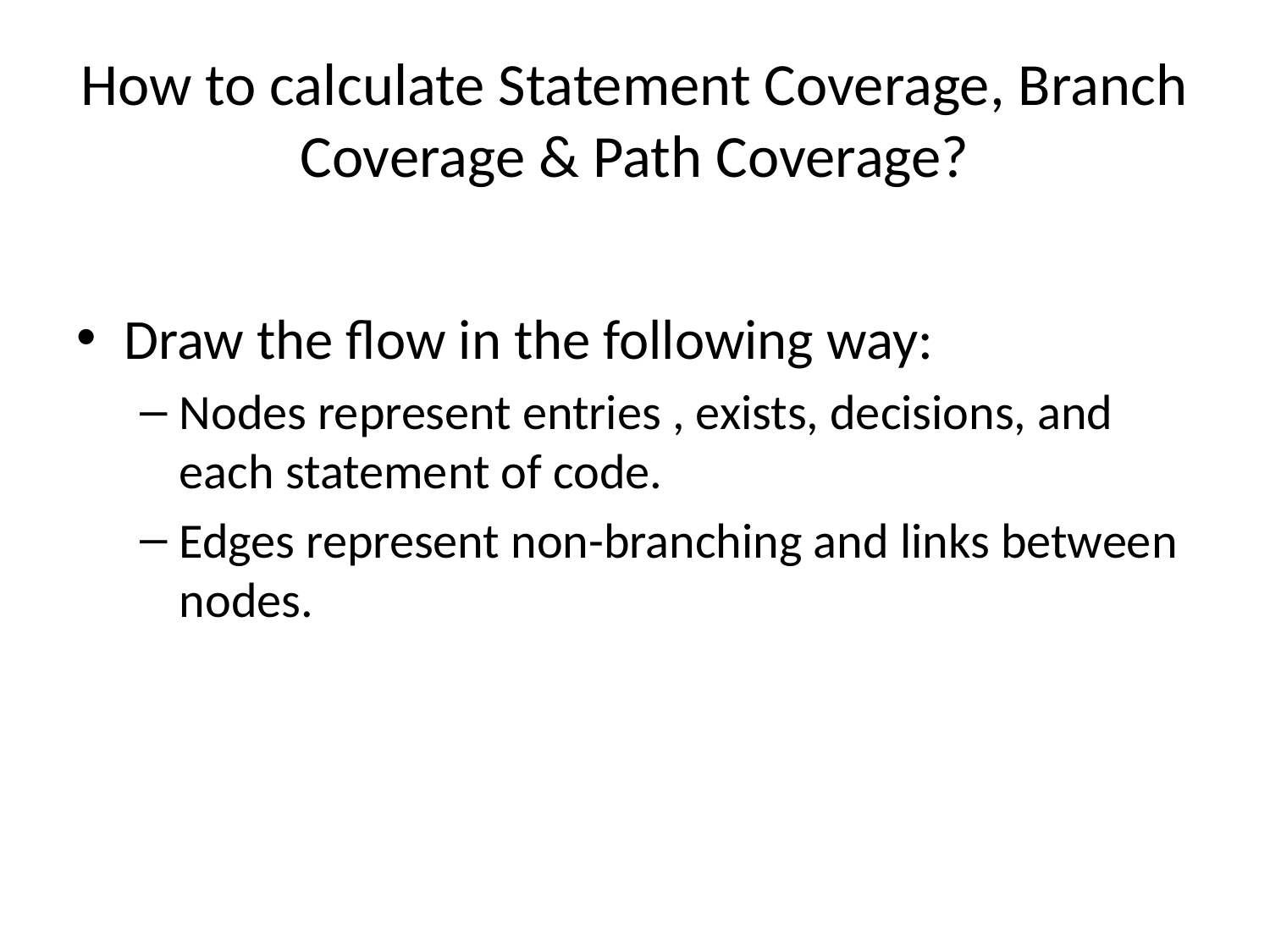

# How to calculate Statement Coverage, Branch Coverage & Path Coverage?
Draw the flow in the following way:
Nodes represent entries , exists, decisions, and each statement of code.
Edges represent non-branching and links between nodes.